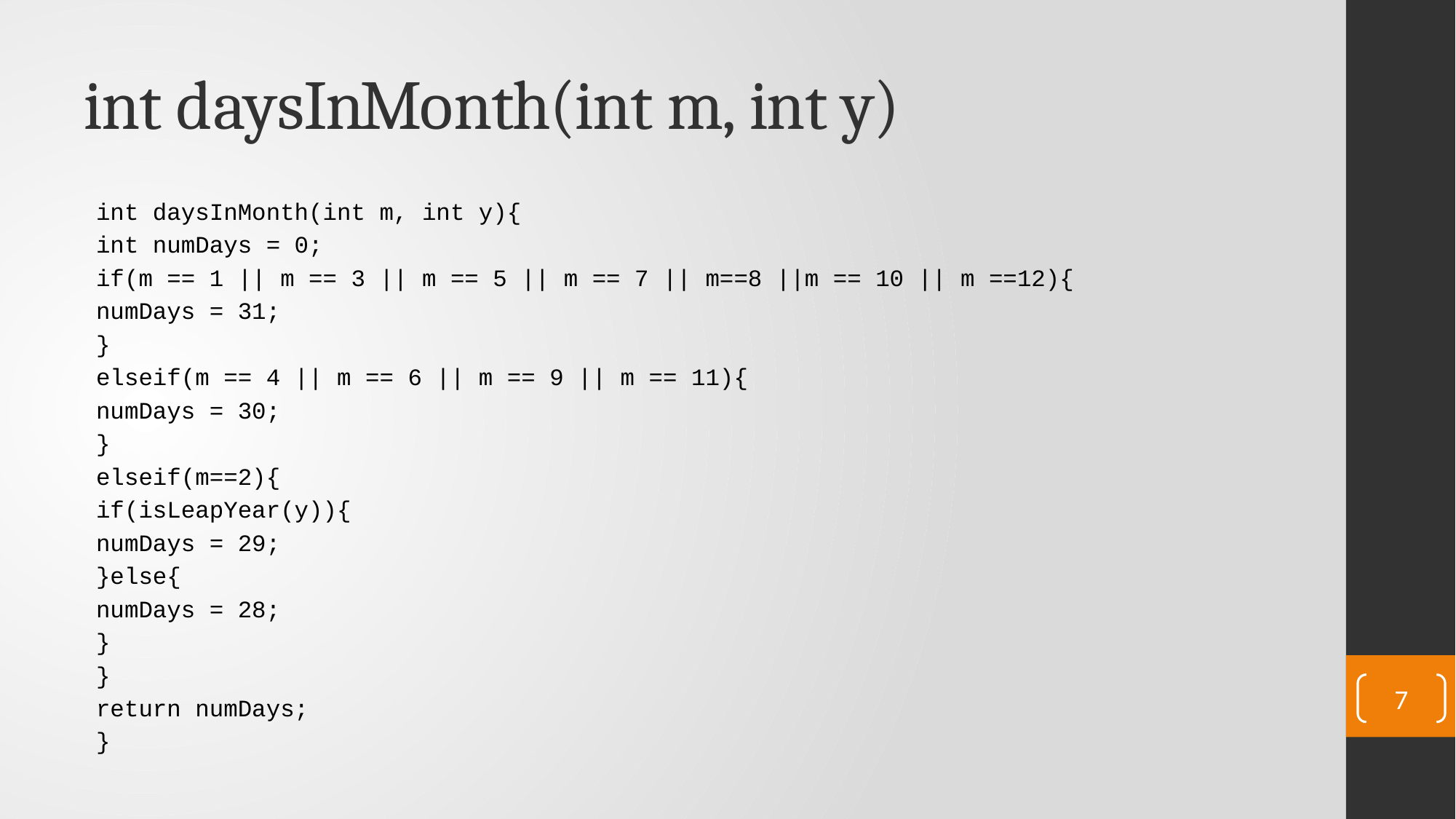

# int daysInMonth(int m, int y)
int daysInMonth(int m, int y){
	int numDays = 0;
	if(m == 1 || m == 3 || m == 5 || m == 7 || m==8 ||m == 10 || m ==12){
		numDays = 31;
	}
	elseif(m == 4 || m == 6 || m == 9 || m == 11){
		numDays = 30;
	}
	elseif(m==2){
		if(isLeapYear(y)){
			numDays = 29;
		}else{
			numDays = 28;
		}
	}
	return numDays;
}
7